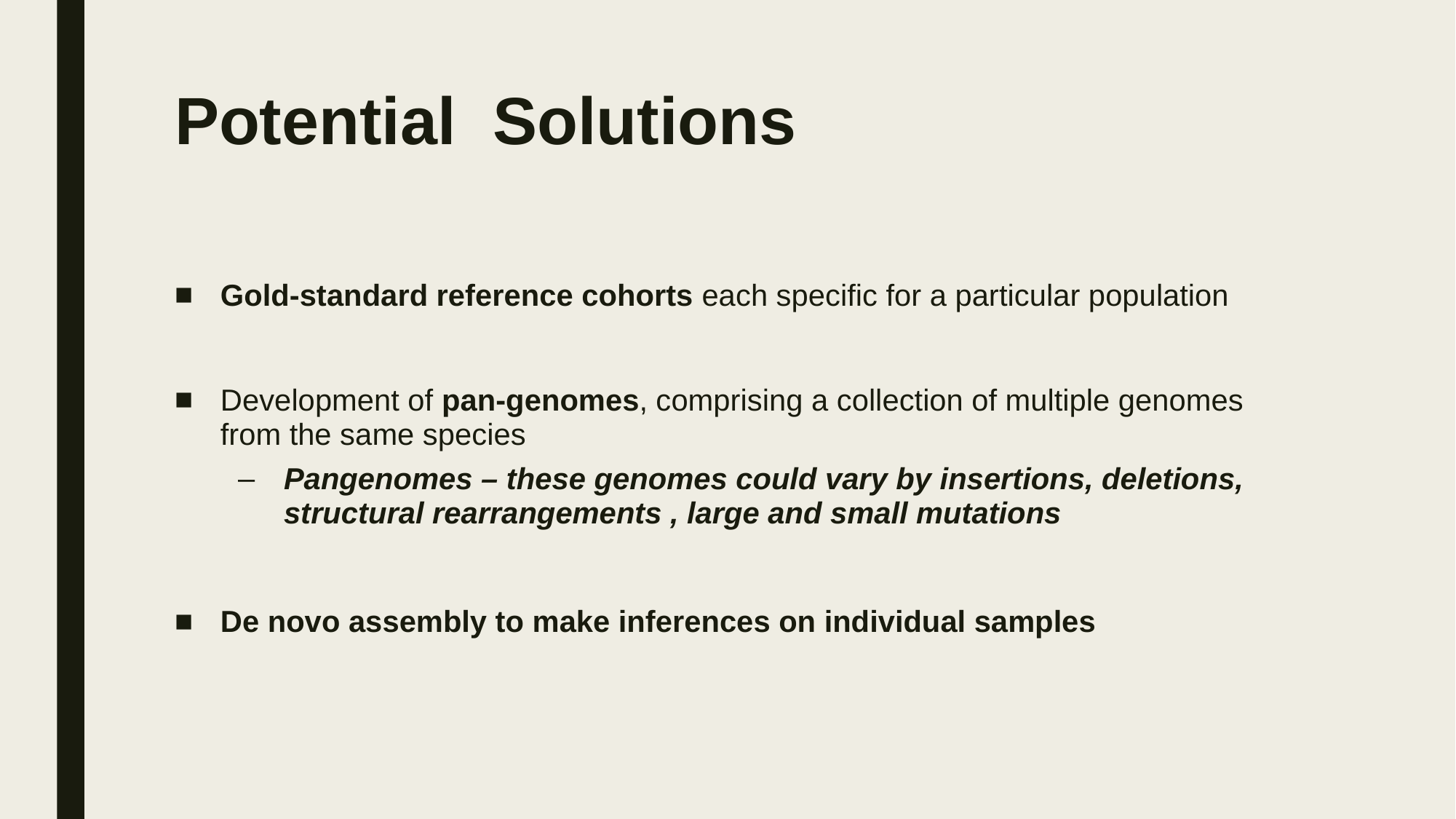

# Potential  Solutions
Gold-standard reference cohorts each specific for a particular population

Development of pan-genomes, comprising a collection of multiple genomes from the same species
Pangenomes – these genomes could vary by insertions, deletions, structural rearrangements , large and small mutations

De novo assembly to make inferences on individual samples